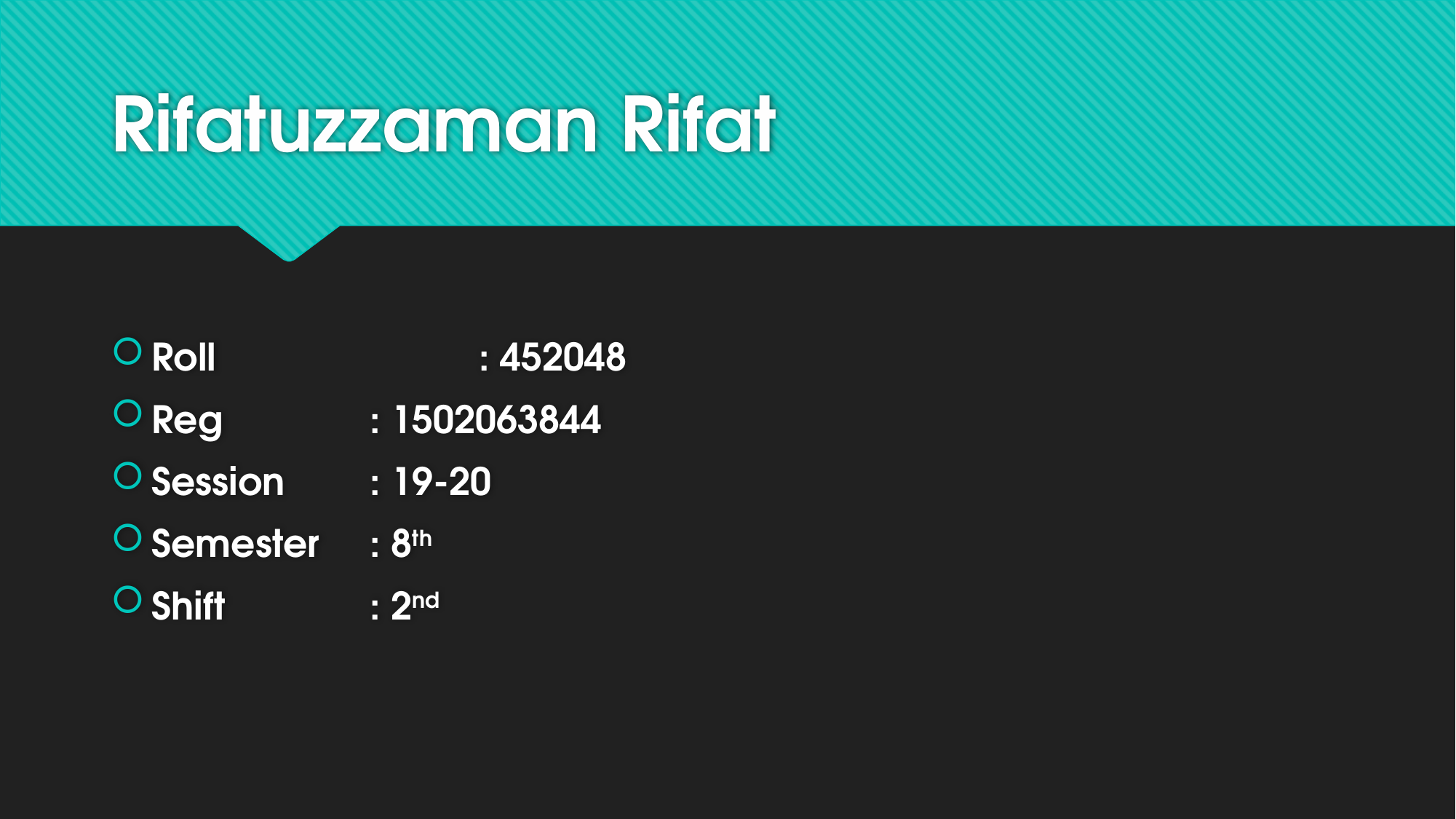

# Rifatuzzaman Rifat
Roll			: 452048
Reg		: 1502063844
Session	: 19-20
Semester	: 8th
Shift		: 2nd